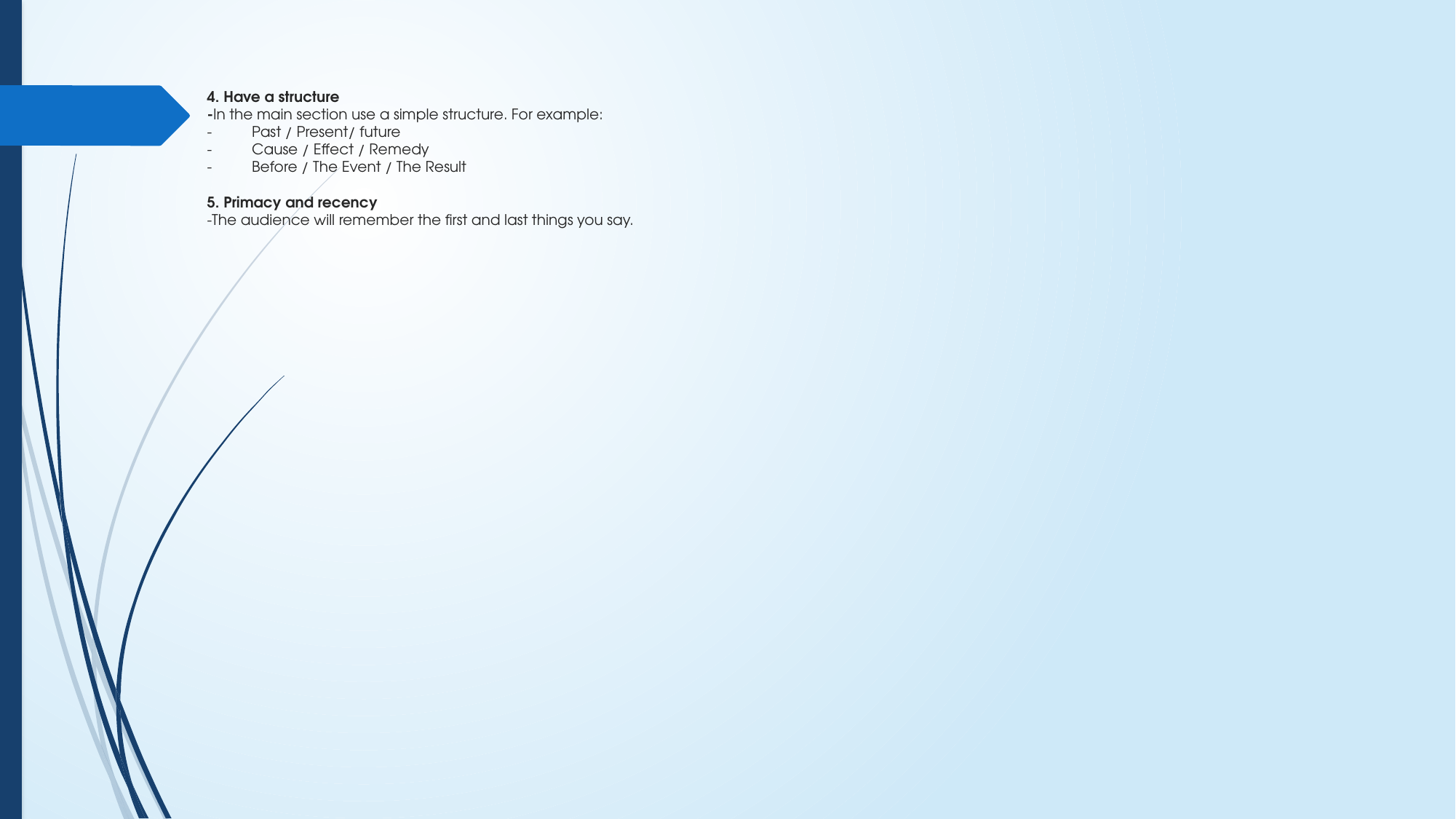

# 4. Have a structure -In the main section use a simple structure. For example: -          Past / Present/ future -          Cause / Effect / Remedy -          Before / The Event / The Result 5. Primacy and recency  -The audience will remember the first and last things you say.